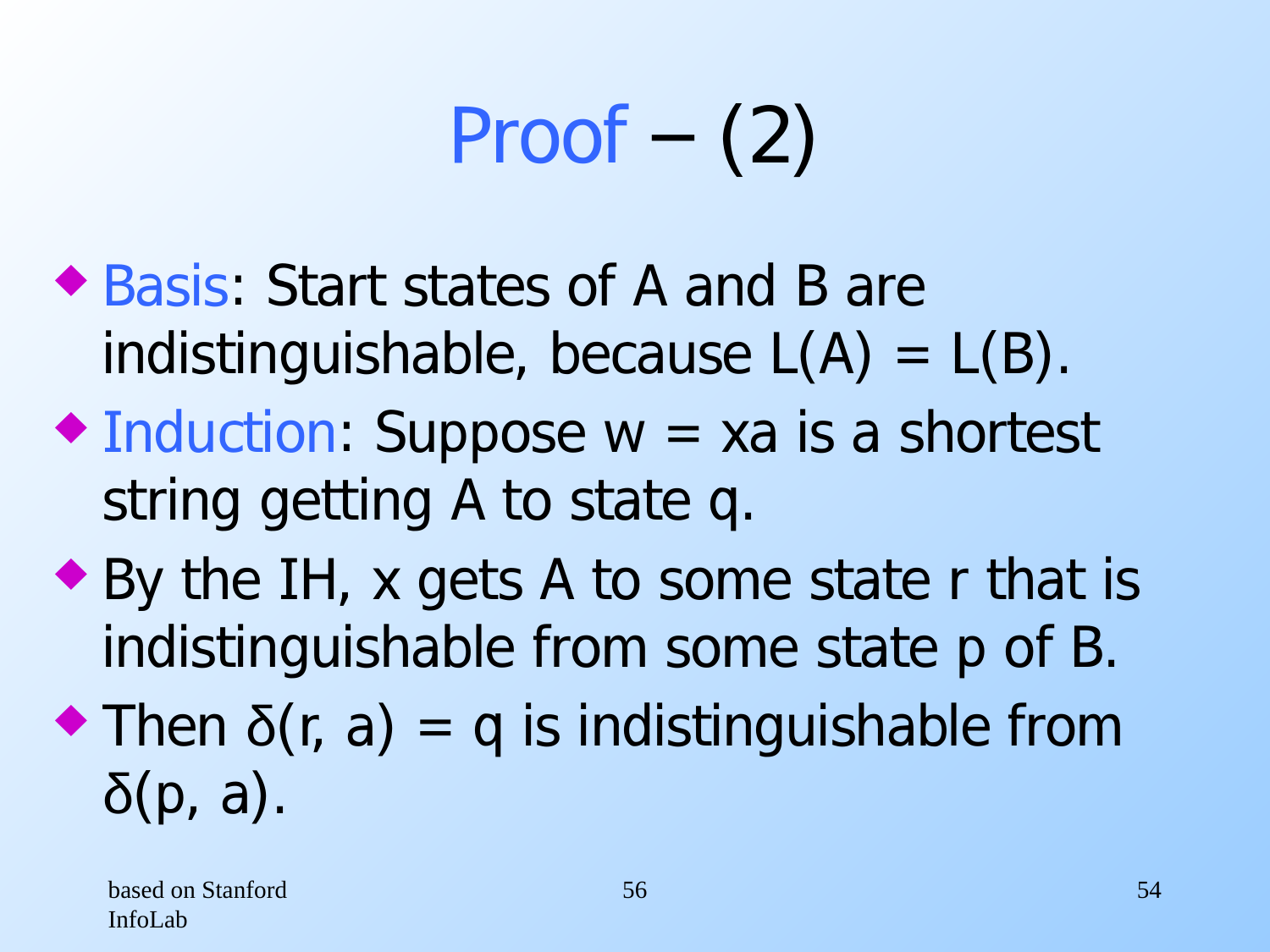

# Proof – (2)
Basis: Start states of A and B are indistinguishable, because L(A) = L(B).
Induction: Suppose w = xa is a shortest string getting A to state q.
By the IH, x gets A to some state r that is indistinguishable from some state p of B.
Then δ(r, a) = q is indistinguishable from    δ(p, a).
based on Stanford InfoLab
56
54